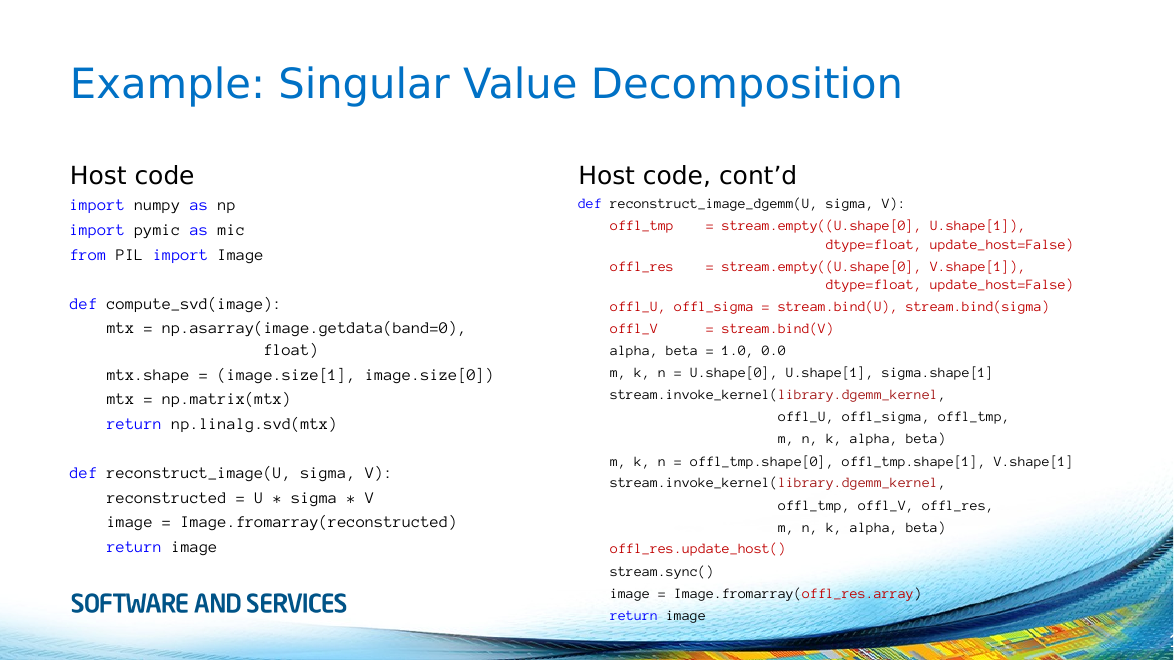

# Example: Singular Value Decomposition
Host code
import numpy as np
import pymic as mic
from PIL import Image

def compute_svd(image):
    mtx = np.asarray(image.getdata(band=0),
                     float)
    mtx.shape = (image.size[1], image.size[0])
    mtx = np.matrix(mtx)
    return np.linalg.svd(mtx)

def reconstruct_image(U, sigma, V):
    reconstructed = U * sigma * V
    image = Image.fromarray(reconstructed)
    return image
Host code, cont’d
def reconstruct_image_dgemm(U, sigma, V):
    offl_tmp    = stream.empty((U.shape[0], U.shape[1]),
                               dtype=float, update_host=False)
    offl_res    = stream.empty((U.shape[0], V.shape[1]),
                               dtype=float, update_host=False)
    offl_U, offl_sigma = stream.bind(U), stream.bind(sigma)
    offl_V      = stream.bind(V)
    alpha, beta = 1.0, 0.0
    m, k, n = U.shape[0], U.shape[1], sigma.shape[1]
    stream.invoke_kernel(library.dgemm_kernel,
                         offl_U, offl_sigma, offl_tmp,
                         m, n, k, alpha, beta)
    m, k, n = offl_tmp.shape[0], offl_tmp.shape[1], V.shape[1]
    stream.invoke_kernel(library.dgemm_kernel,
                         offl_tmp, offl_V, offl_res,
                         m, n, k, alpha, beta)
    offl_res.update_host()
    stream.sync()
    image = Image.fromarray(offl_res.array)
    return image